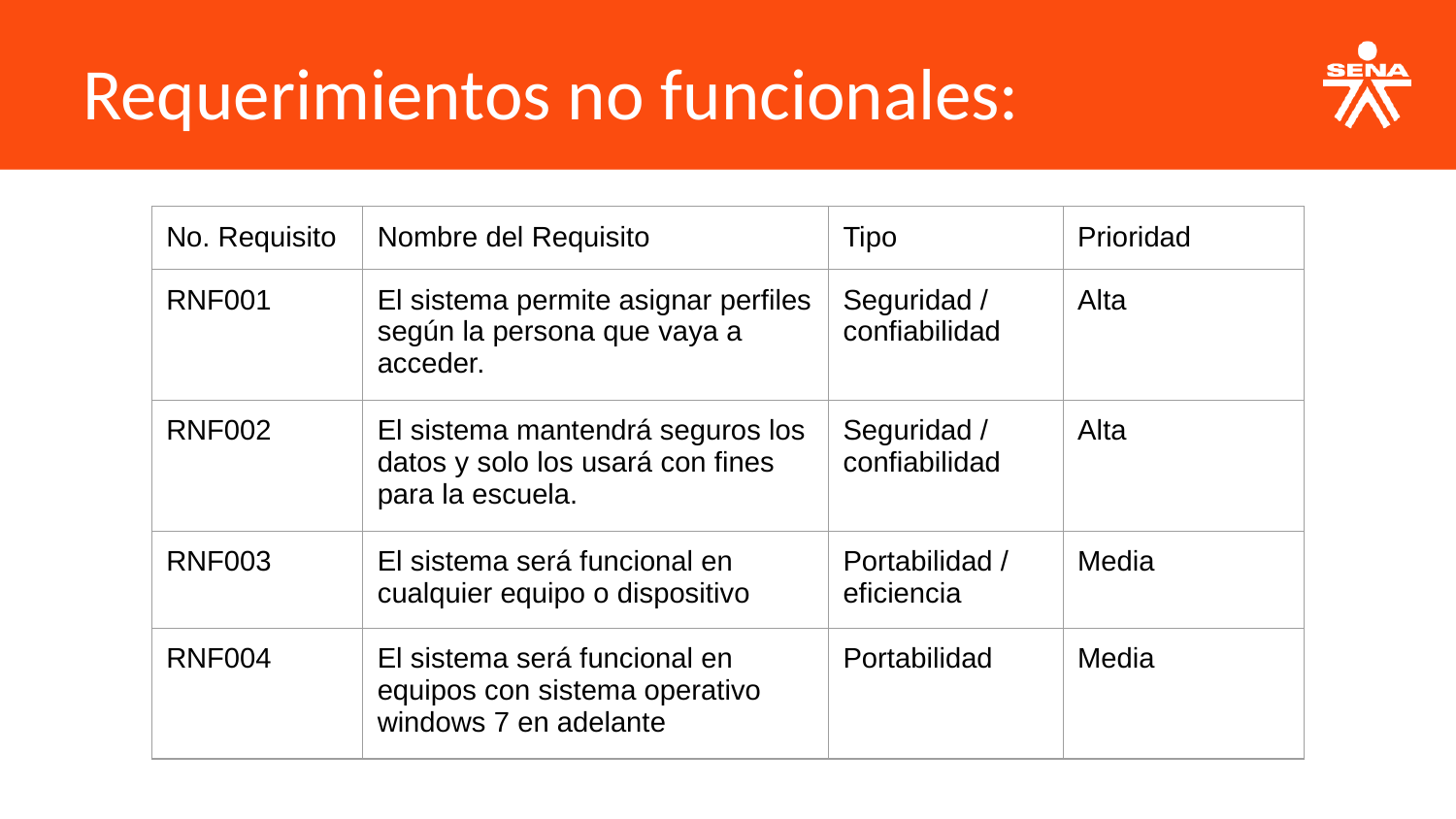

Requerimientos no funcionales:
| No. Requisito | Nombre del Requisito | Tipo | Prioridad |
| --- | --- | --- | --- |
| RNF001 | El sistema permite asignar perfiles según la persona que vaya a acceder. | Seguridad / confiabilidad | Alta |
| RNF002 | El sistema mantendrá seguros los datos y solo los usará con fines para la escuela. | Seguridad / confiabilidad | Alta |
| RNF003 | El sistema será funcional en cualquier equipo o dispositivo | Portabilidad / eficiencia | Media |
| RNF004 | El sistema será funcional en equipos con sistema operativo windows 7 en adelante | Portabilidad | Media |